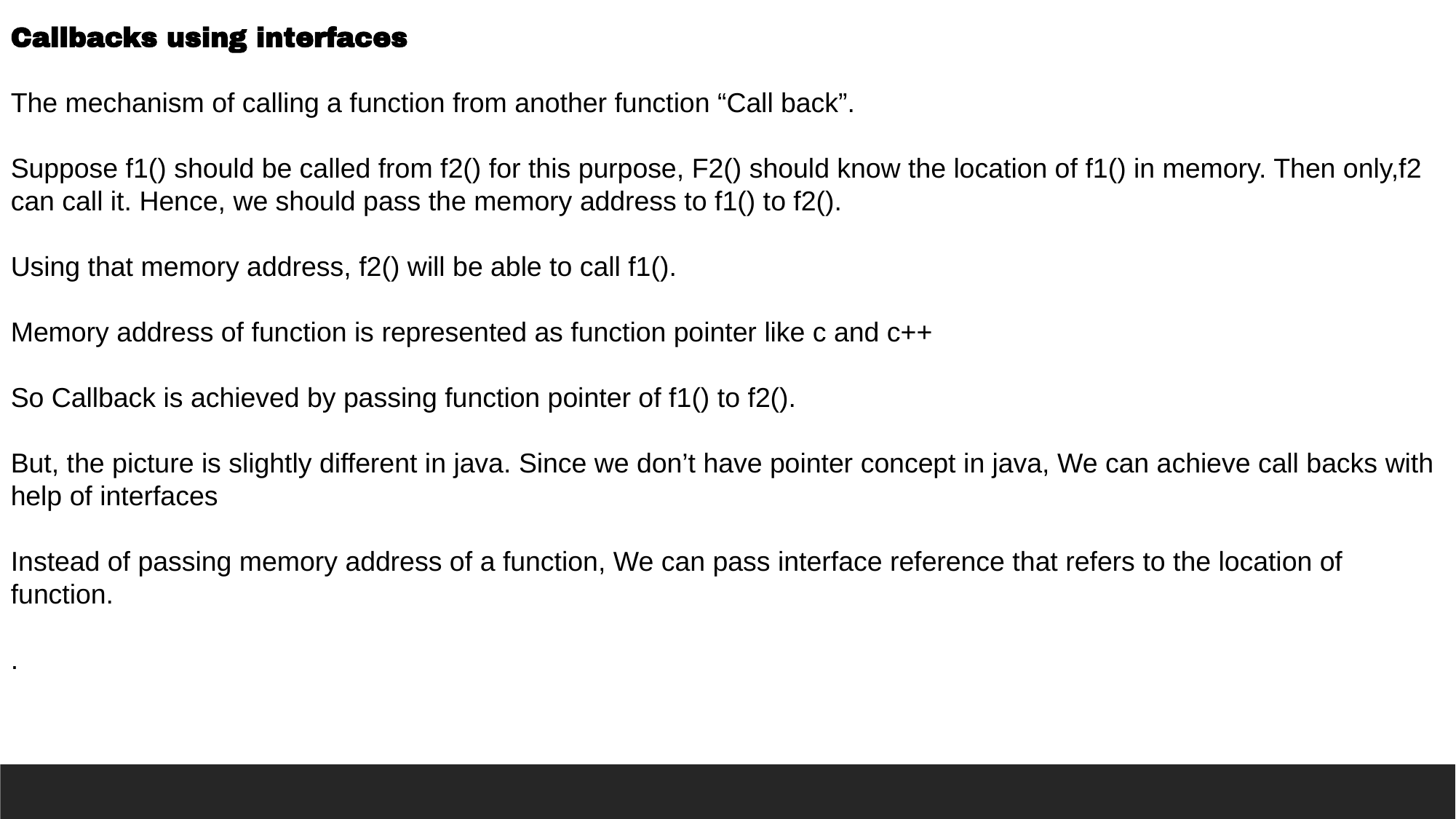

Callbacks using interfaces

The mechanism of calling a function from another function “Call back”.

Suppose f1() should be called from f2() for this purpose, F2() should know the location of f1() in memory. Then only,f2 can call it. Hence, we should pass the memory address to f1() to f2().

Using that memory address, f2() will be able to call f1().

Memory address of function is represented as function pointer like c and c++

So Callback is achieved by passing function pointer of f1() to f2().

But, the picture is slightly different in java. Since we don’t have pointer concept in java, We can achieve call backs with help of interfaces

Instead of passing memory address of a function, We can pass interface reference that refers to the location of function.

.